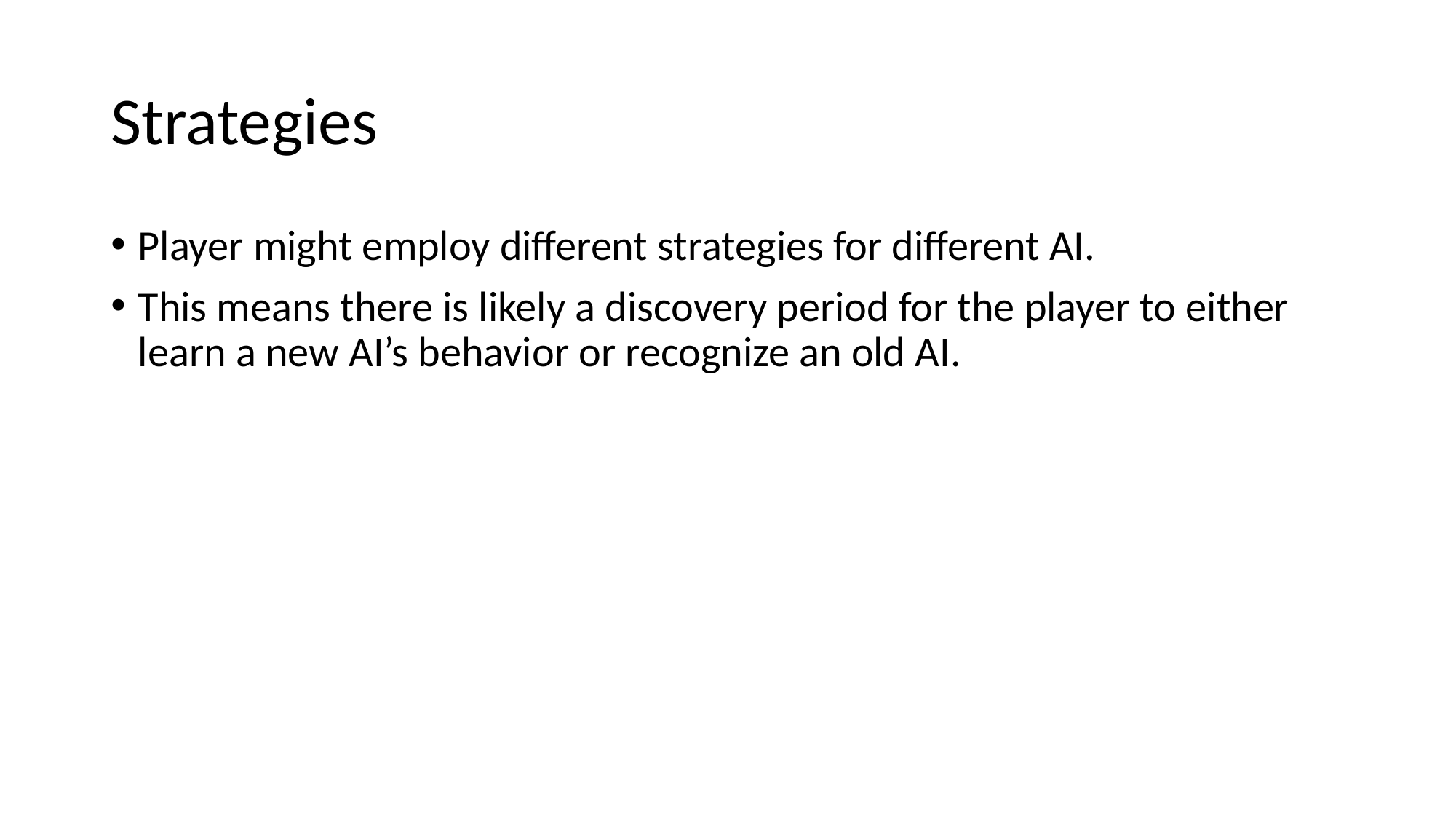

# Strategies
Player might employ different strategies for different AI.
This means there is likely a discovery period for the player to either learn a new AI’s behavior or recognize an old AI.